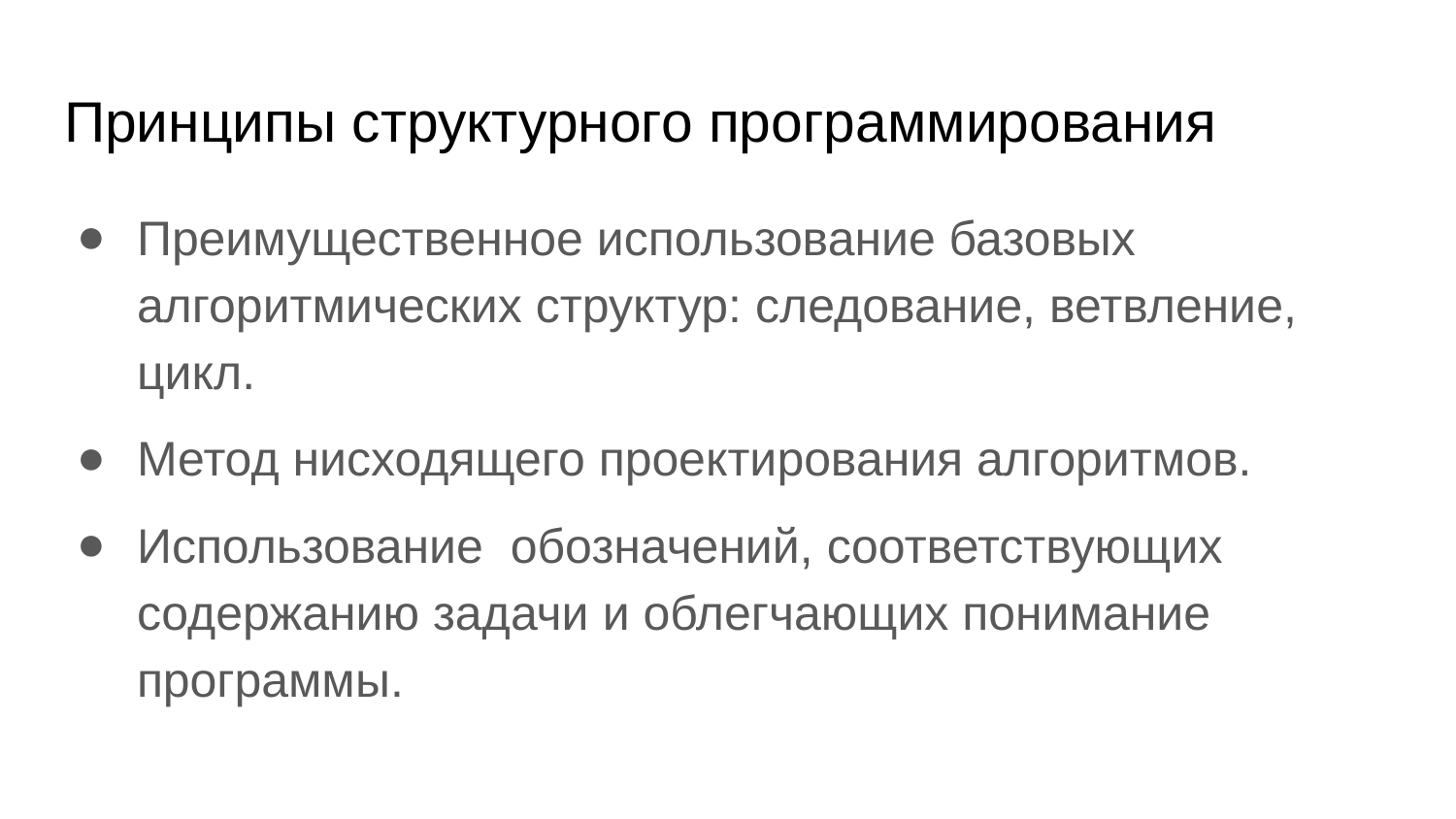

# Принципы структурного программирования
Преимущественное использование базовых алгоритмических структур: следование, ветвление, цикл.
Метод нисходящего проектирования алгоритмов.
Использование  обозначений, соответствующих содержанию задачи и облегчающих понимание программы.